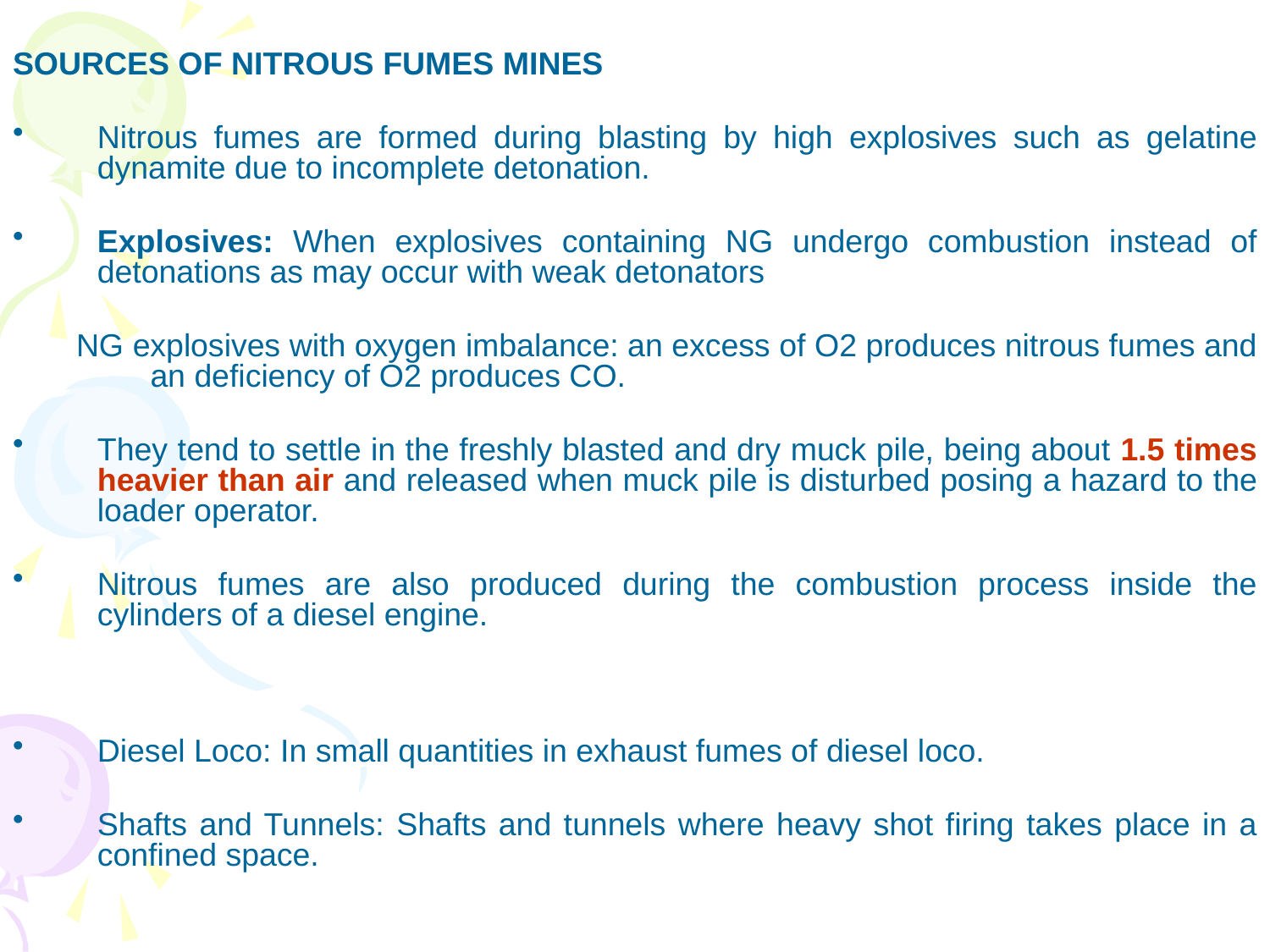

SOURCES OF NITROUS FUMES MINES

Nitrous fumes are formed during blasting by high explosives such as gelatine dynamite due to incomplete detonation.

Explosives: When explosives containing NG undergo combustion instead of detonations as may occur with weak detonators

NG explosives with oxygen imbalance: an excess of O2 produces nitrous fumes and an deficiency of O2 produces CO.

They tend to settle in the freshly blasted and dry muck pile, being about 1.5 times heavier than air and released when muck pile is disturbed posing a hazard to the loader operator.

Nitrous fumes are also produced during the combustion process inside the cylinders of a diesel engine.

Diesel Loco: In small quantities in exhaust fumes of diesel loco.

Shafts and Tunnels: Shafts and tunnels where heavy shot firing takes place in a confined space.